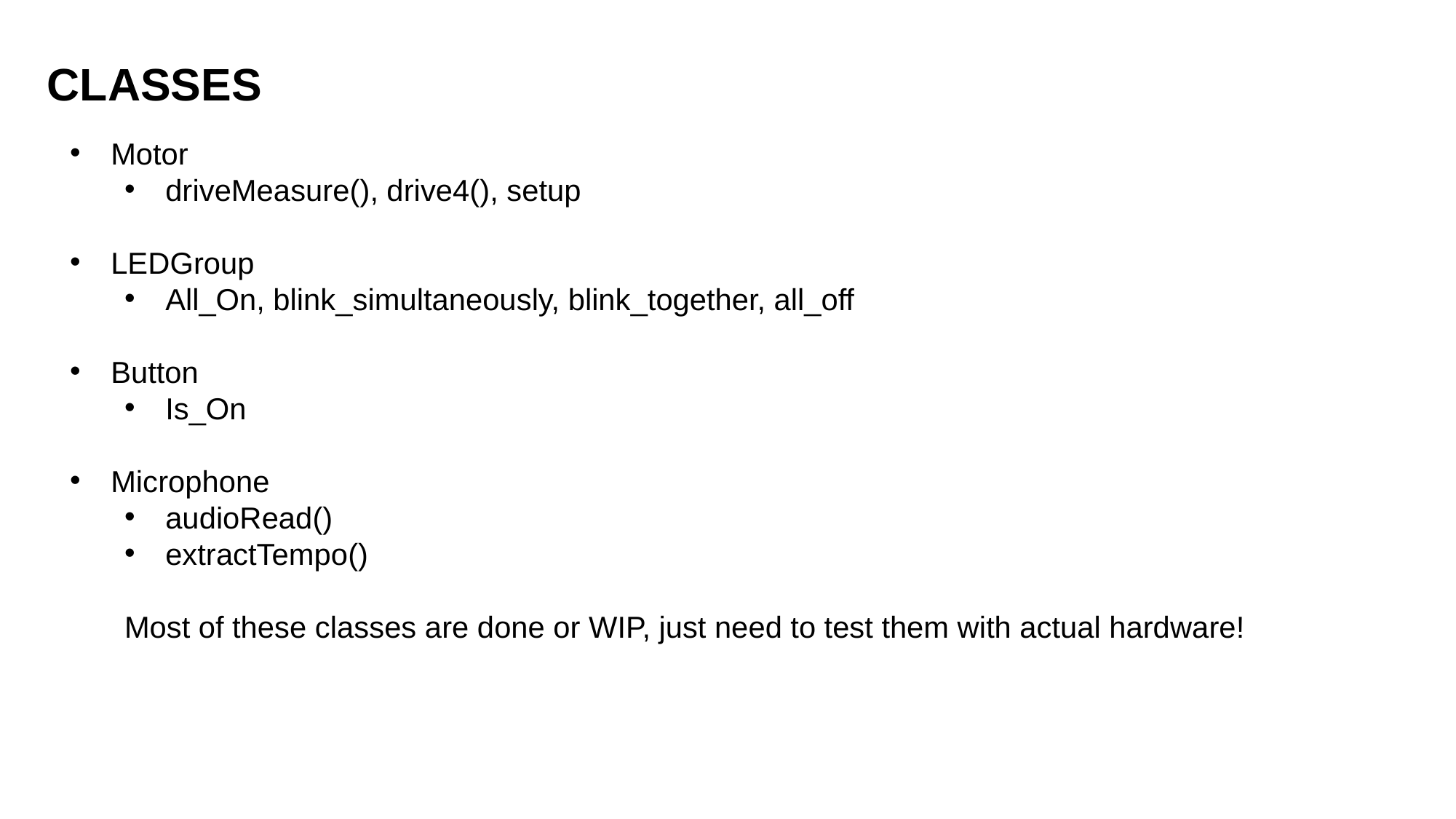

CLASSES
Motor
driveMeasure(), drive4(), setup

LEDGroup
All_On, blink_simultaneously, blink_together, all_off

Button
Is_On

Microphone
audioRead()
extractTempo()

Most of these classes are done or WIP, just need to test them with actual hardware!